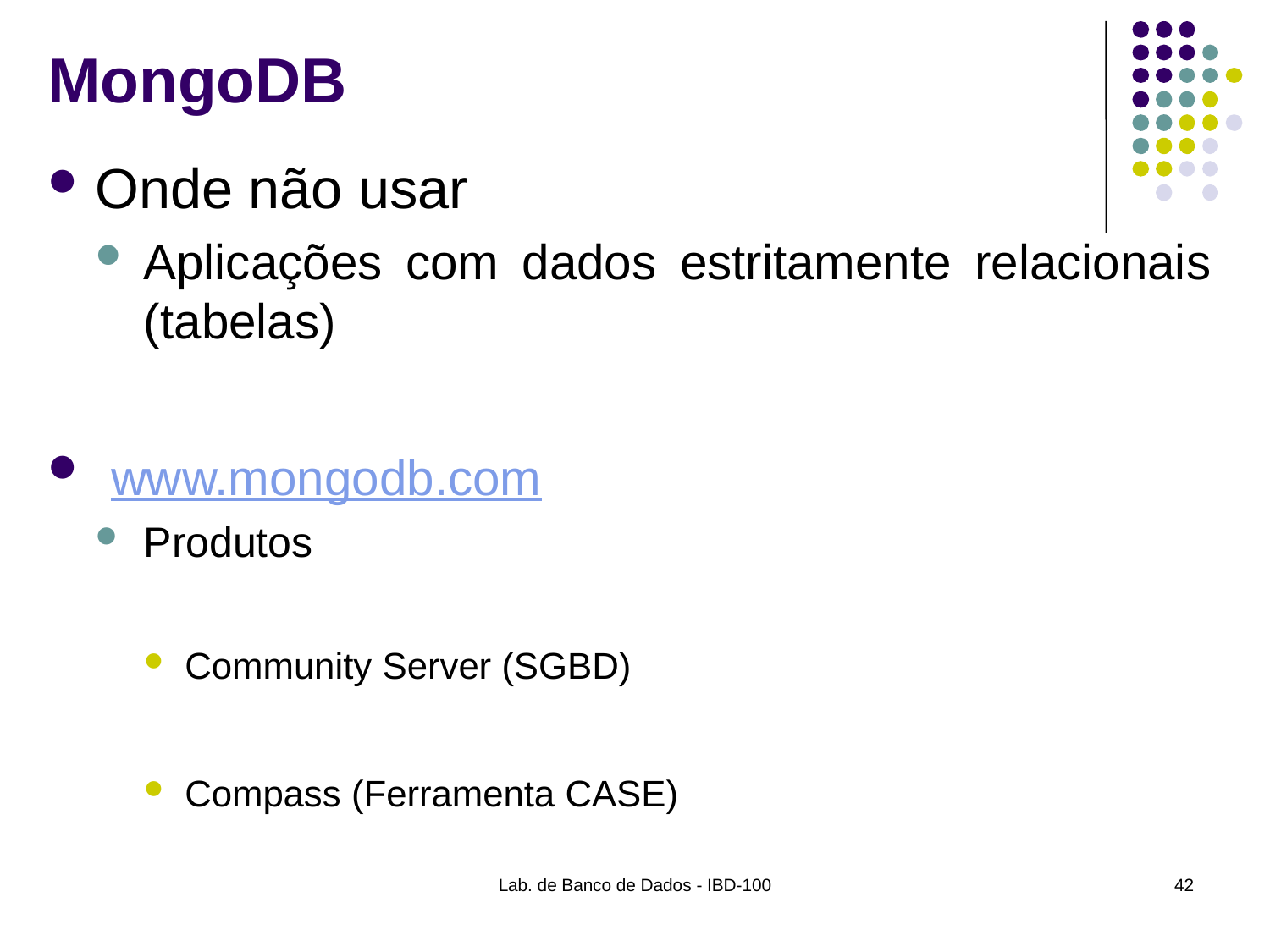

# MongoDB
Onde não usar
Aplicações com dados estritamente relacionais (tabelas)

 www.mongodb.com
Produtos

Community Server (SGBD)

Compass (Ferramenta CASE)

Lab. de Banco de Dados - IBD-100
42